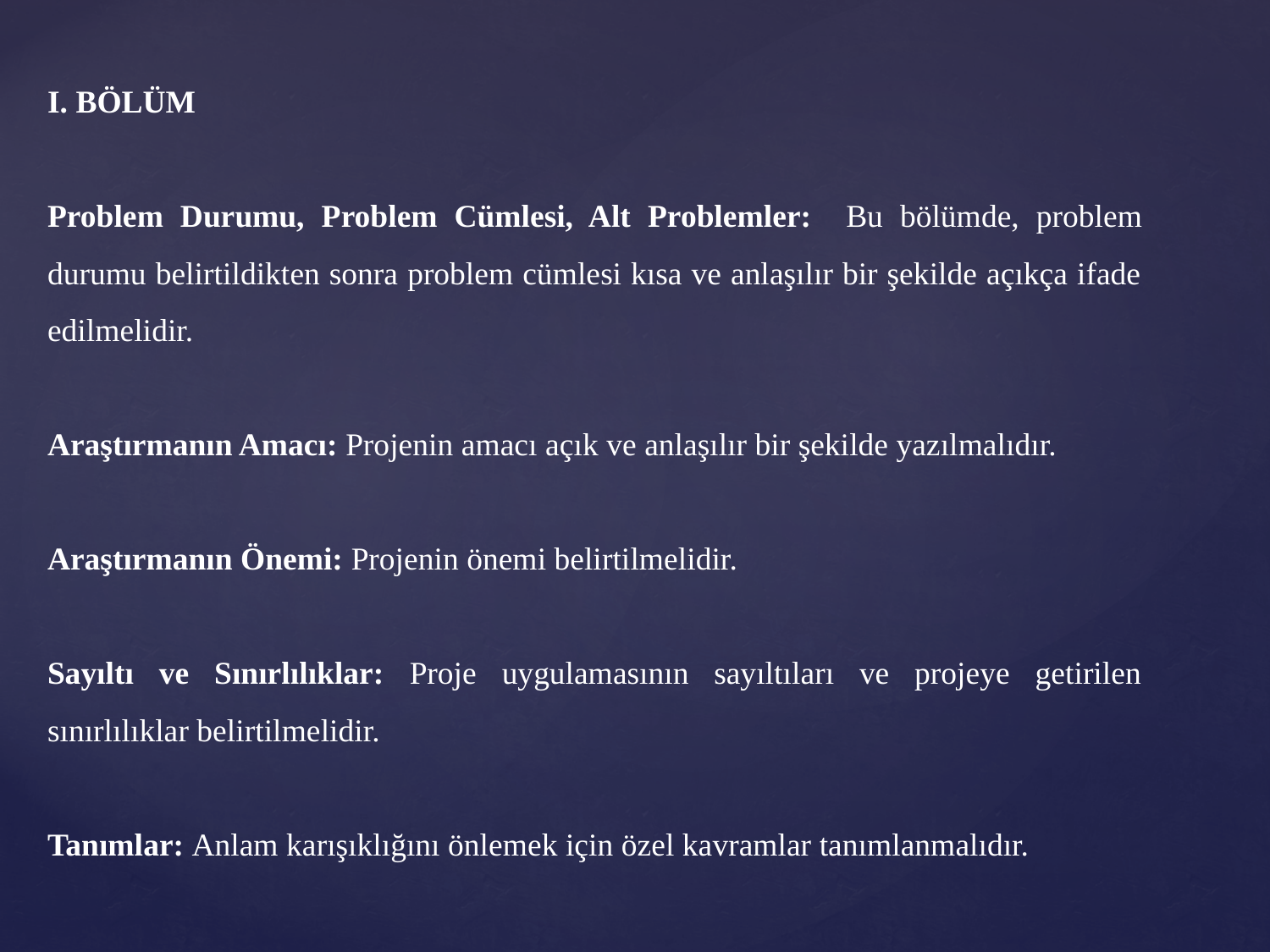

I. BÖLÜM

Problem Durumu, Problem Cümlesi, Alt Problemler:  Bu bölümde, problem durumu belirtildikten sonra problem cümlesi kısa ve anlaşılır bir şekilde açıkça ifade edilmelidir.

Araştırmanın Amacı: Projenin amacı açık ve anlaşılır bir şekilde yazılmalıdır.

Araştırmanın Önemi: Projenin önemi belirtilmelidir.

Sayıltı ve Sınırlılıklar: Proje uygulamasının sayıltıları ve projeye getirilen sınırlılıklar belirtilmelidir.

Tanımlar: Anlam karışıklığını önlemek için özel kavramlar tanımlanmalıdır.